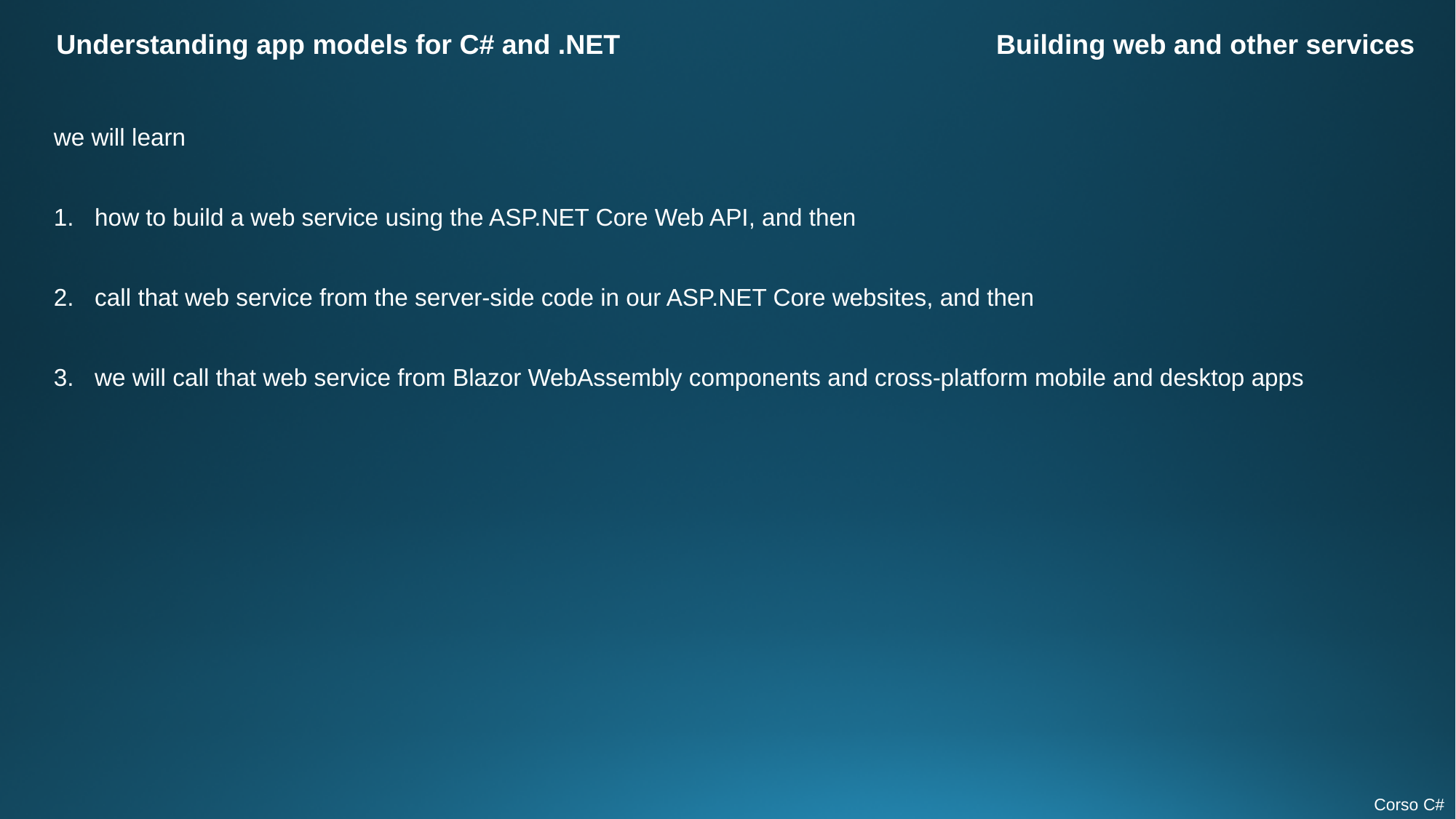

Understanding app models for C# and .NET
Building web and other services
we will learn
how to build a web service using the ASP.NET Core Web API, and then
call that web service from the server-side code in our ASP.NET Core websites, and then
we will call that web service from Blazor WebAssembly components and cross-platform mobile and desktop apps
Corso C#